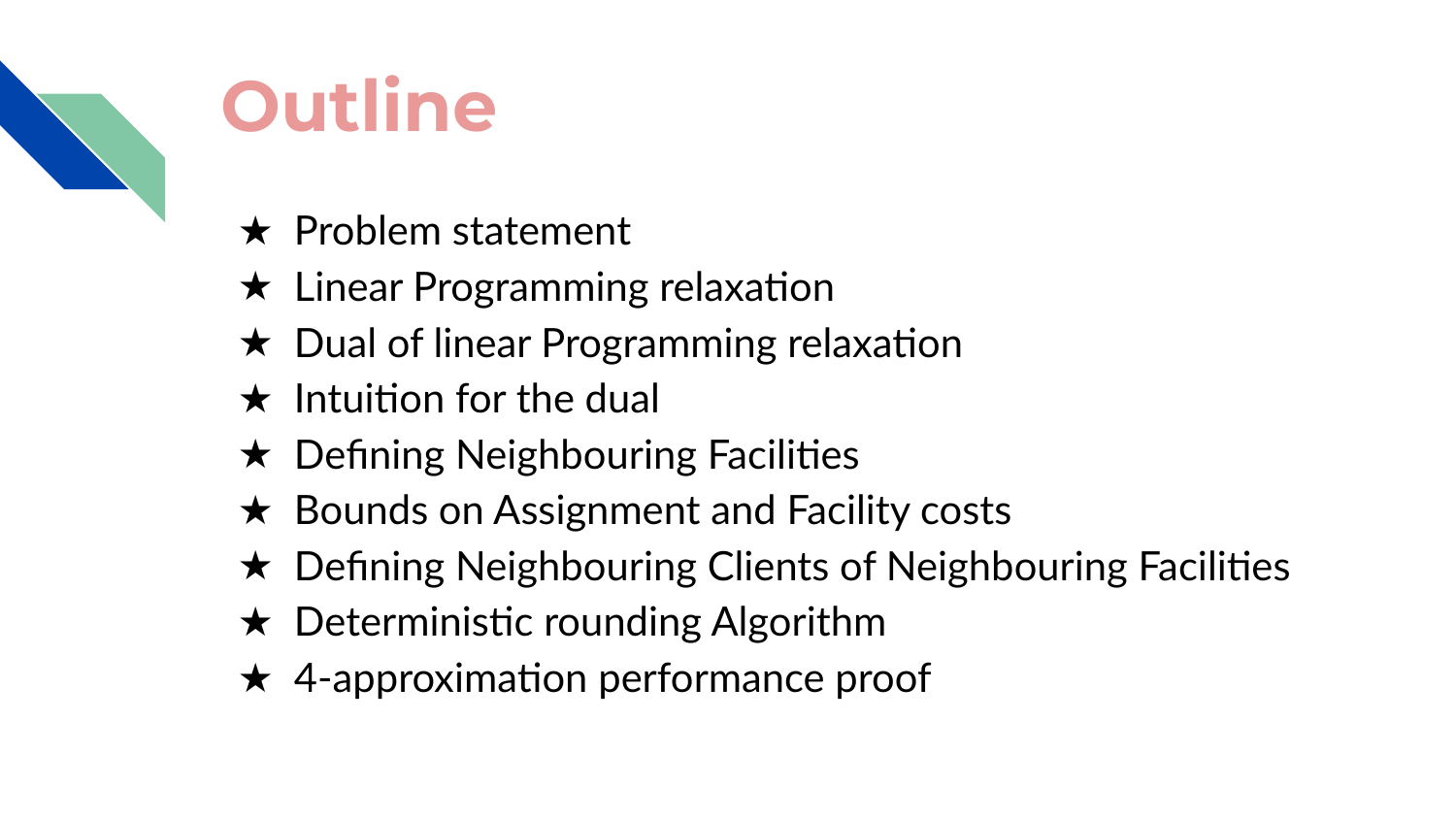

# Outline

Problem statement
Linear Programming relaxation
Dual of linear Programming relaxation
Intuition for the dual
Defining Neighbouring Facilities
Bounds on Assignment and Facility costs
Defining Neighbouring Clients of Neighbouring Facilities
Deterministic rounding Algorithm
4-approximation performance proof